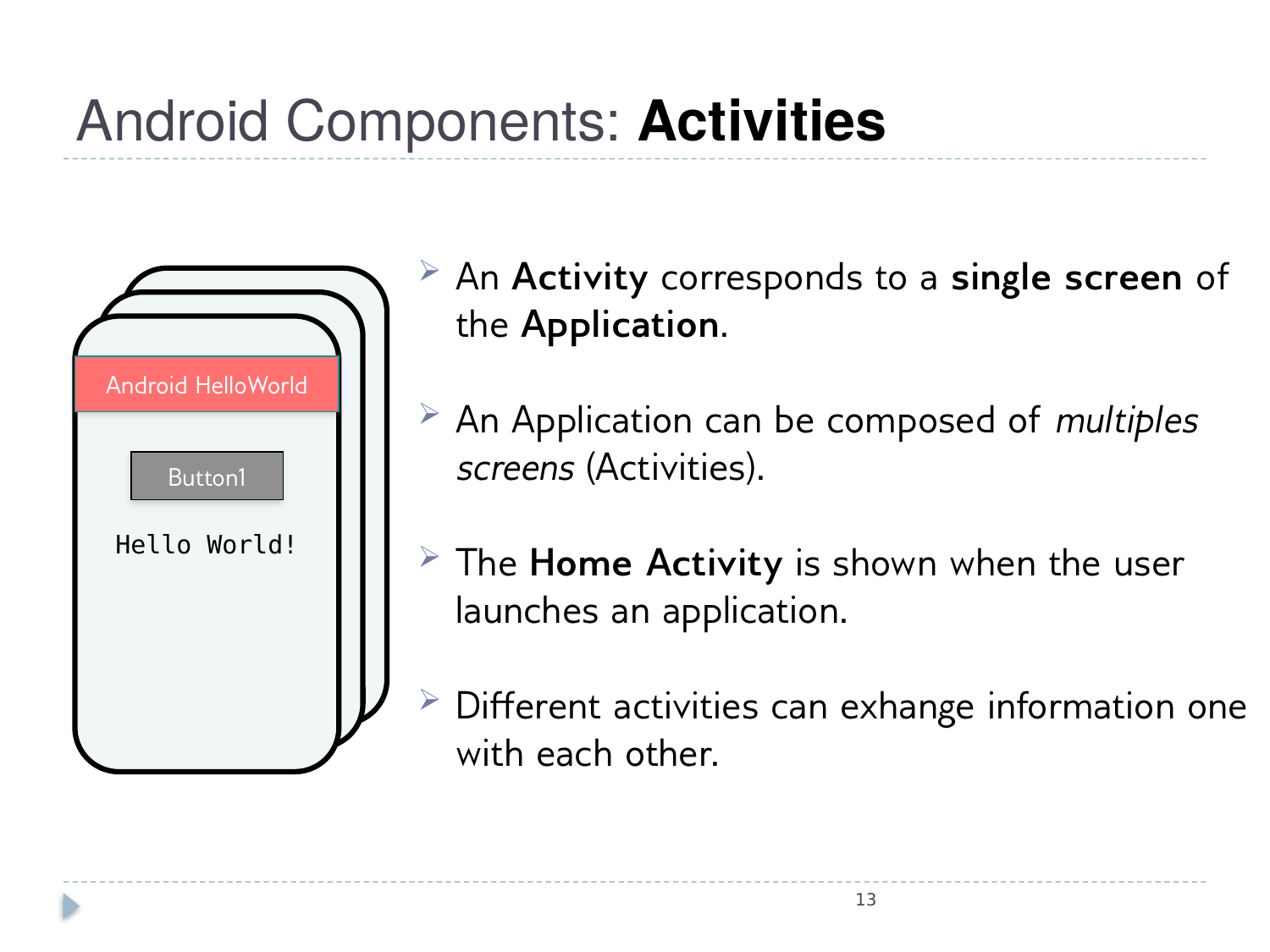

# Android Components: Activities
An Activity corresponds to a single screen of the Application.

An Application can be composed of multiples screens (Activities).

The Home Activity is shown when the user launches an application.

Different activities can exhange information one with each other.

Hello World!
Android HelloWorld
Button1
13